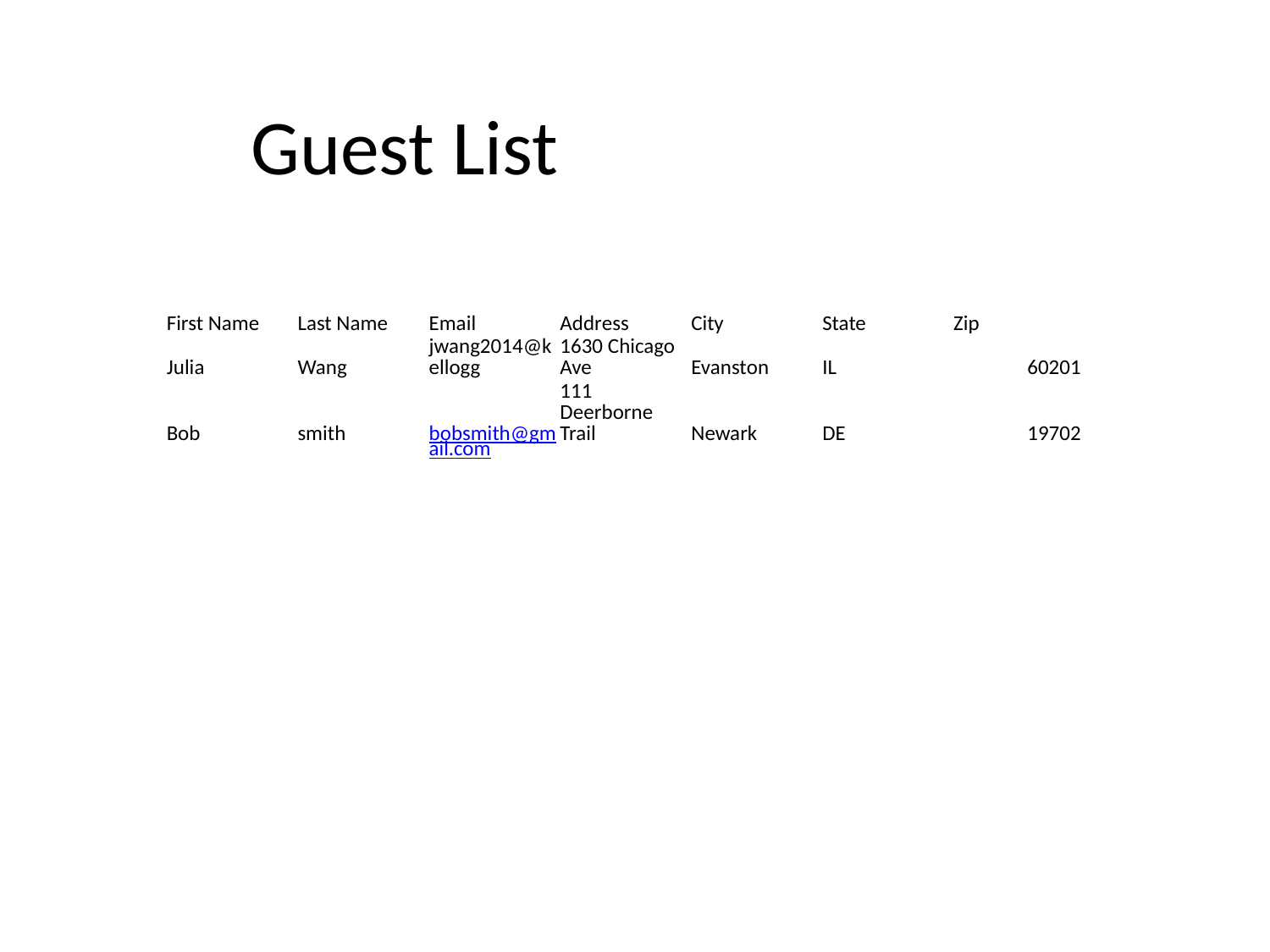

Guest List
| First Name | Last Name | Email | Address | City | State | Zip |
| --- | --- | --- | --- | --- | --- | --- |
| Julia | Wang | jwang2014@kellogg | 1630 Chicago Ave | Evanston | IL | 60201 |
| Bob | smith | bobsmith@gmail.com | 111 Deerborne Trail | Newark | DE | 19702 |